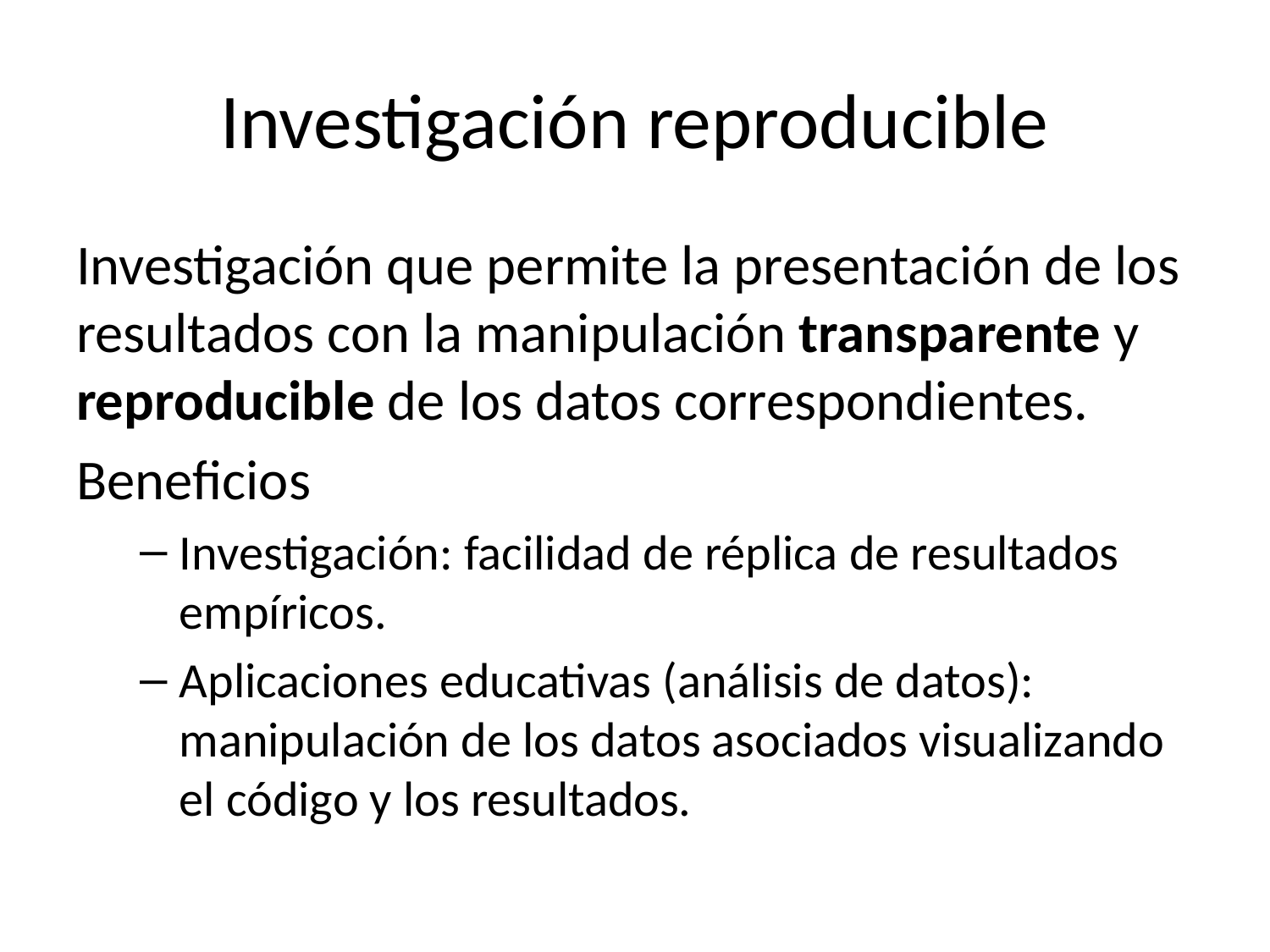

# Investigación reproducible
Investigación que permite la presentación de los resultados con la manipulación transparente y reproducible de los datos correspondientes.
Beneficios
Investigación: facilidad de réplica de resultados empíricos.
Aplicaciones educativas (análisis de datos): manipulación de los datos asociados visualizando el código y los resultados.